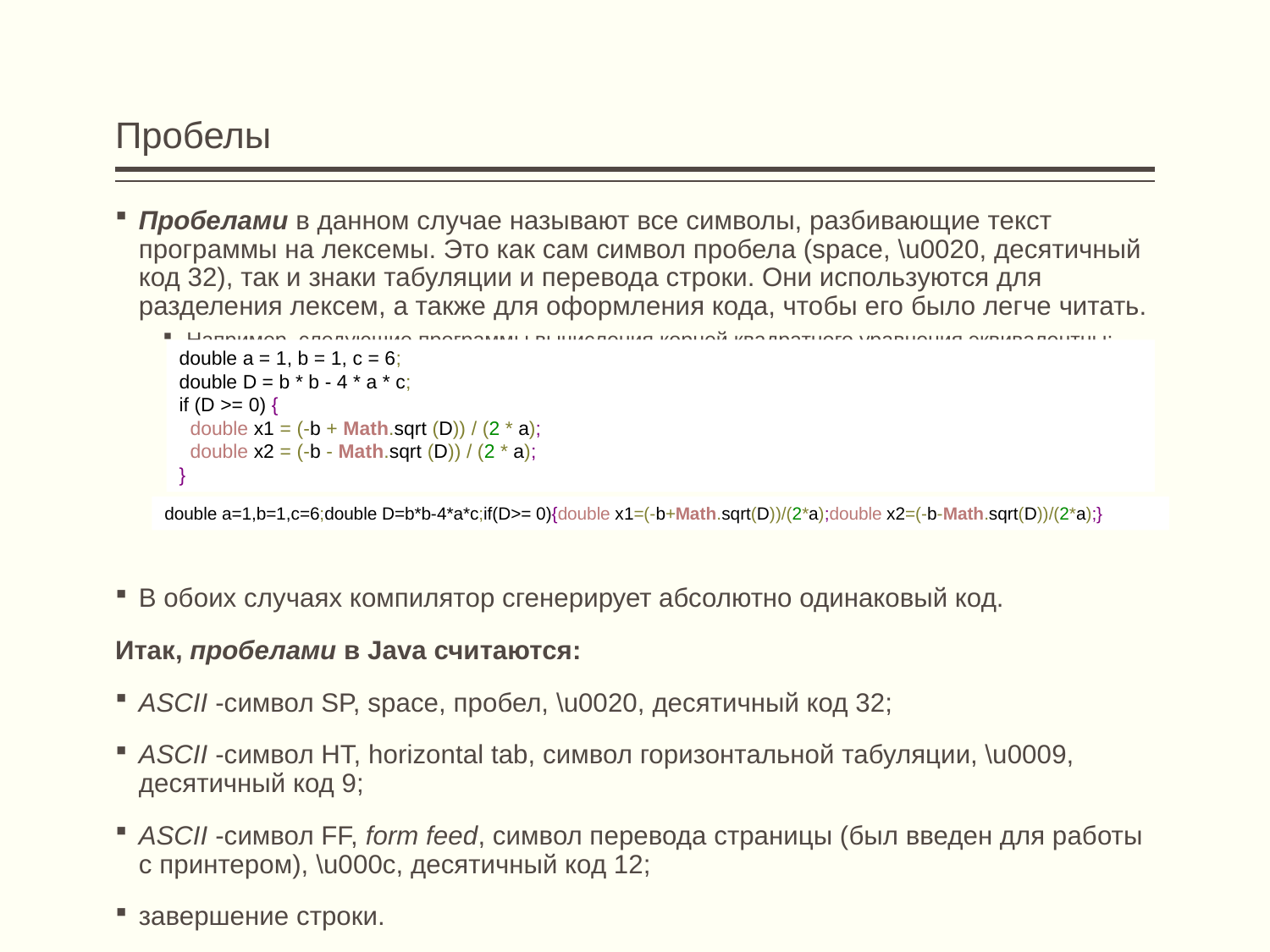

# Пробелы
Пробелами в данном случае называют все символы, разбивающие текст программы на лексемы. Это как сам символ пробела (space, \u0020, десятичный код 32), так и знаки табуляции и перевода строки. Они используются для разделения лексем, а также для оформления кода, чтобы его было легче читать.
Например, следующие программы вычисления корней квадратного уравнения эквивалентны:

В обоих случаях компилятор сгенерирует абсолютно одинаковый код.
Итак, пробелами в Java считаются:
ASCII -символ SP, space, пробел, \u0020, десятичный код 32;
ASCII -символ HT, horizontal tab, символ горизонтальной табуляции, \u0009, десятичный код 9;
ASCII -символ FF, form feed, символ перевода страницы (был введен для работы с принтером), \u000c, десятичный код 12;
завершение строки.
double a = 1, b = 1, c = 6;
double D = b * b - 4 * a * c;
if (D >= 0) {
  double x1 = (-b + Math.sqrt (D)) / (2 * a);
  double x2 = (-b - Math.sqrt (D)) / (2 * a);
}
double a=1,b=1,c=6;double D=b*b-4*a*c;if(D>= 0){double x1=(-b+Math.sqrt(D))/(2*a);double x2=(-b-Math.sqrt(D))/(2*a);}